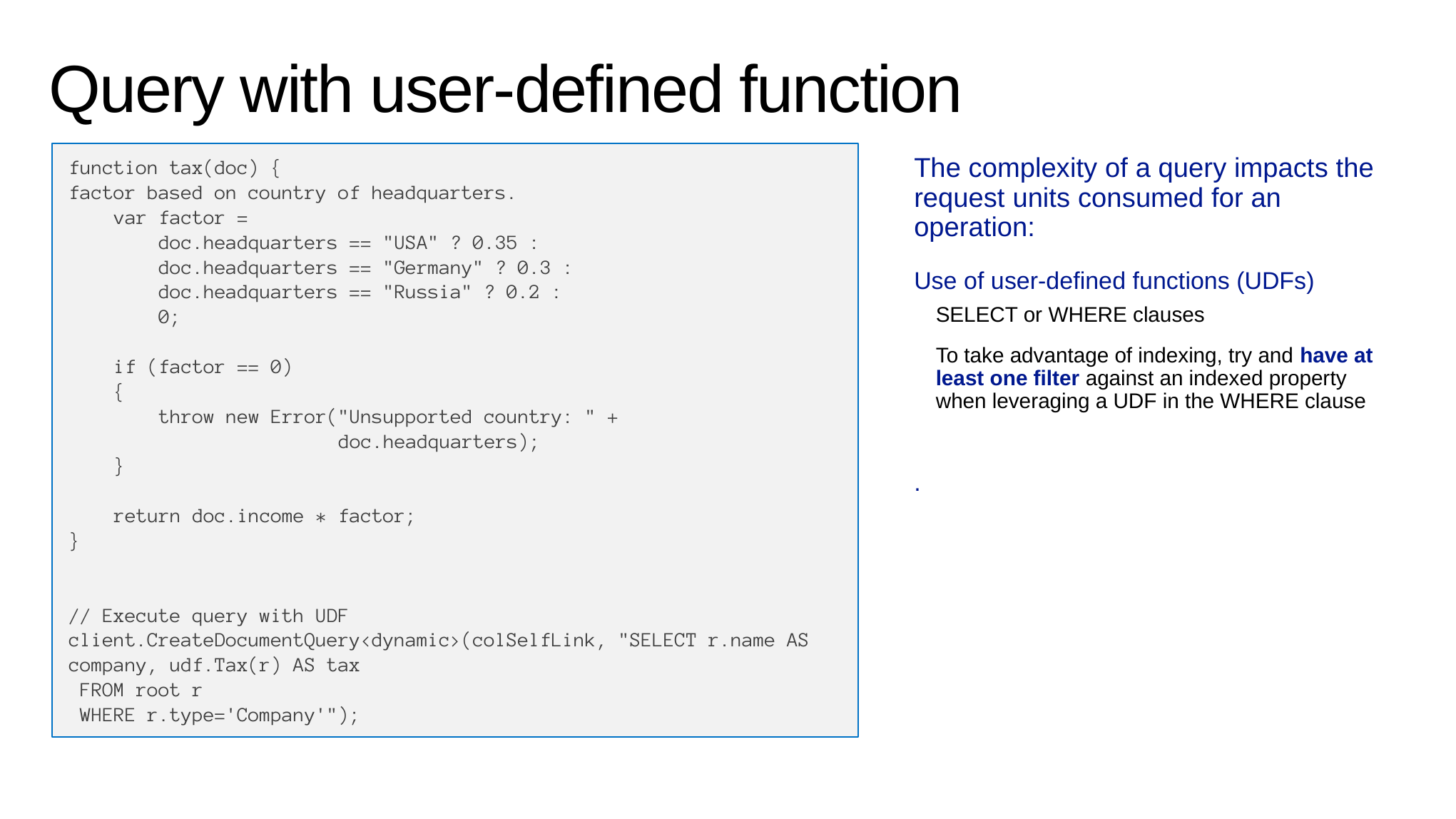

# Query with user-defined function
The complexity of a query impacts the request units consumed for an operation:

Use of user-defined functions (UDFs)
SELECT or WHERE clauses
To take advantage of indexing, try and have at least one filter against an indexed property when leveraging a UDF in the WHERE clause

.
function tax(doc) {
factor based on country of headquarters.
    var factor =
        doc.headquarters == "USA" ? 0.35 :
        doc.headquarters == "Germany" ? 0.3 :
        doc.headquarters == "Russia" ? 0.2 :
        0;

    if (factor == 0)
    {
        throw new Error("Unsupported country: " +
                        doc.headquarters);
    }

    return doc.income * factor;
}

// Execute query with UDF client.CreateDocumentQuery<dynamic>(colSelfLink, "SELECT r.name AS company, udf.Tax(r) AS tax
 FROM root r
 WHERE r.type='Company'");